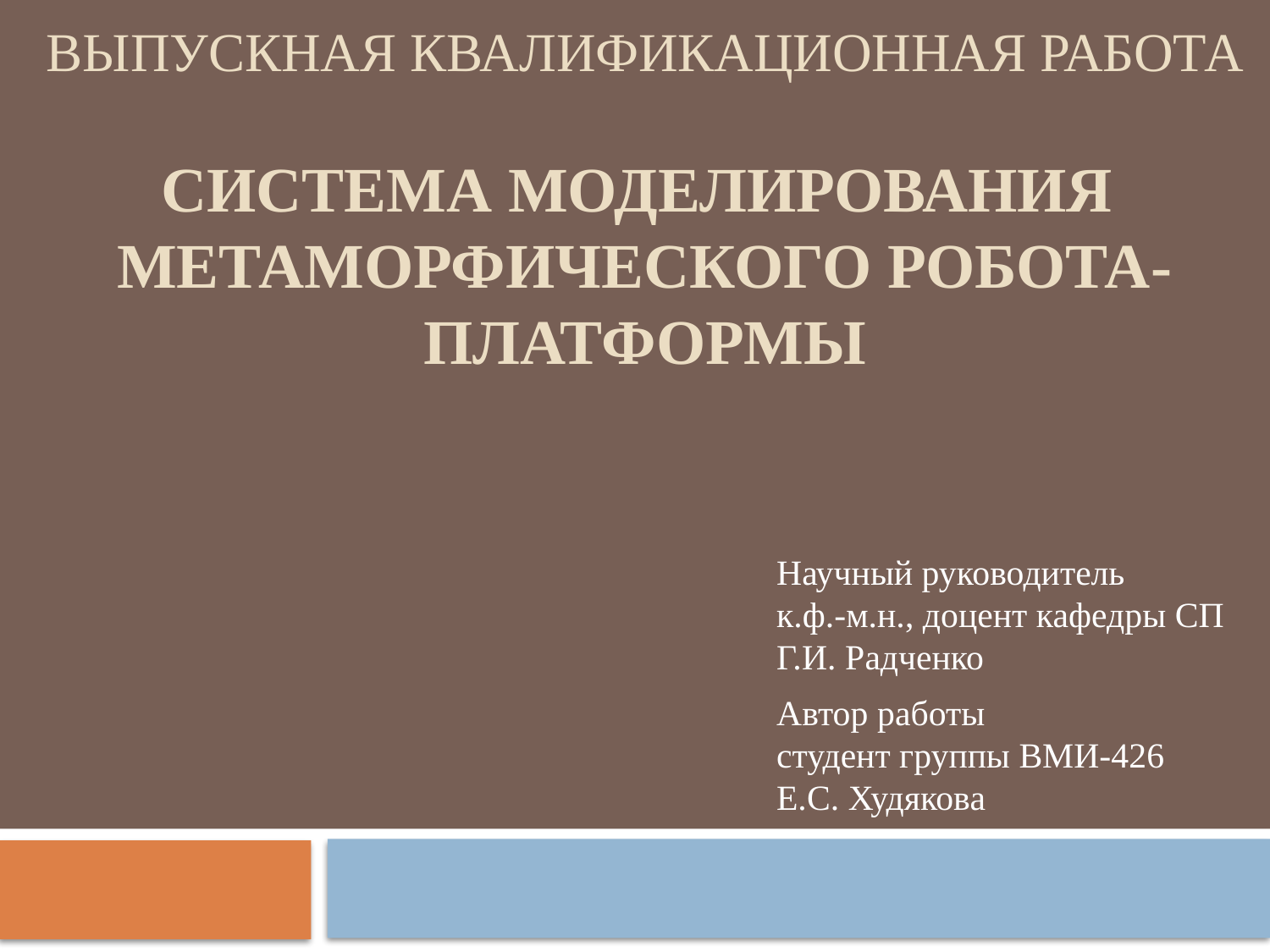

# ВЫПУСКНАЯ КВАЛИФИКАЦИОННАЯ РАБОТА СИСТЕМА МОДЕЛИРОВАНИЯ МЕТАМОРФИЧЕСКОГО РОБОТА-ПЛАТФОРМЫ
Научный руководитель
к.ф.-м.н., доцент кафедры СП
Г.И. Радченко

Автор работы
студент группы ВМИ-426
Е.С. Худякова